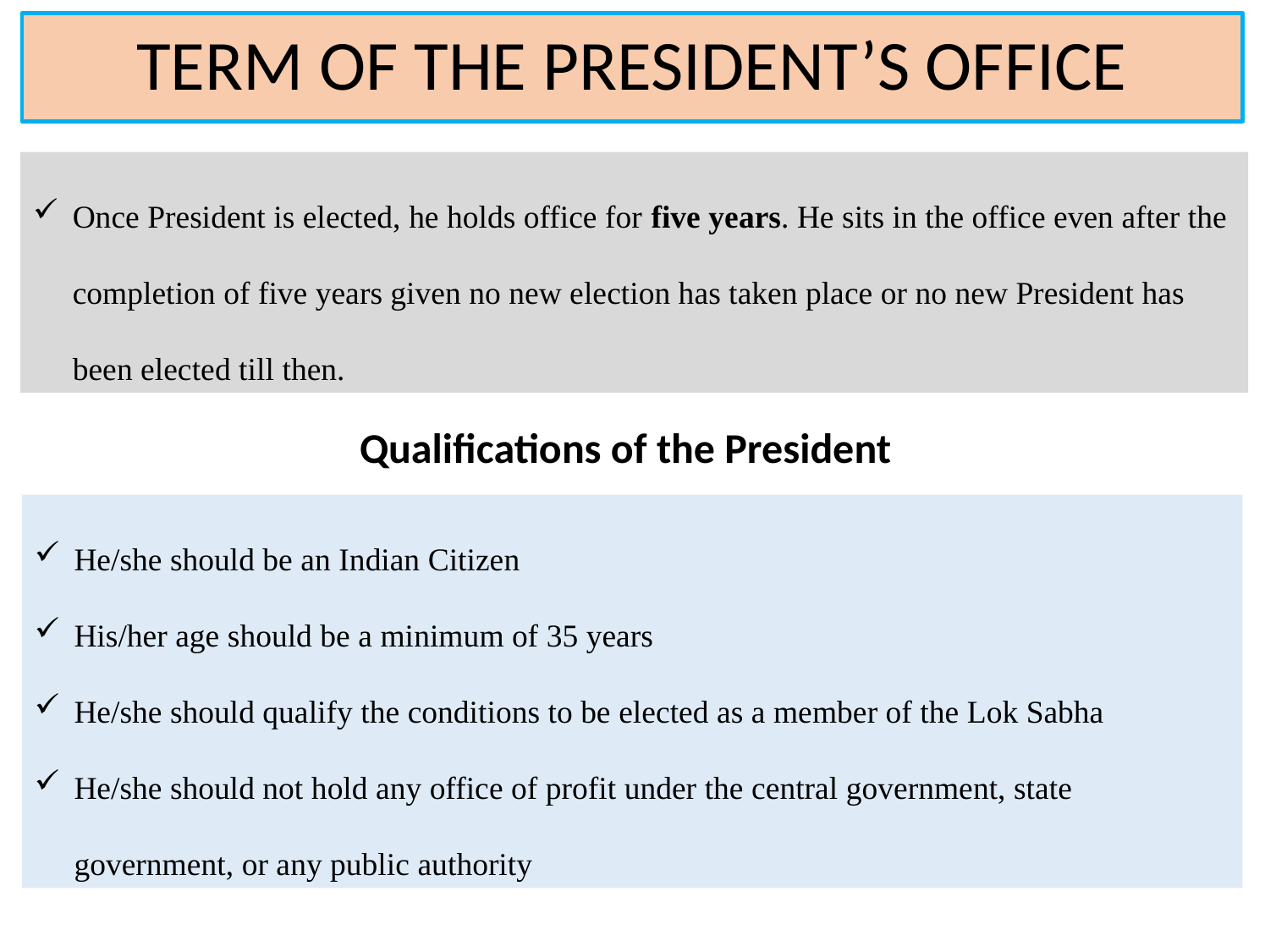

# TERM OF THE PRESIDENT’S OFFICE
Once President is elected, he holds office for five years. He sits in the office even after the completion of five years given no new election has taken place or no new President has been elected till then.
Qualifications of the President
He/she should be an Indian Citizen
His/her age should be a minimum of 35 years
He/she should qualify the conditions to be elected as a member of the Lok Sabha
He/she should not hold any office of profit under the central government, state government, or any public authority